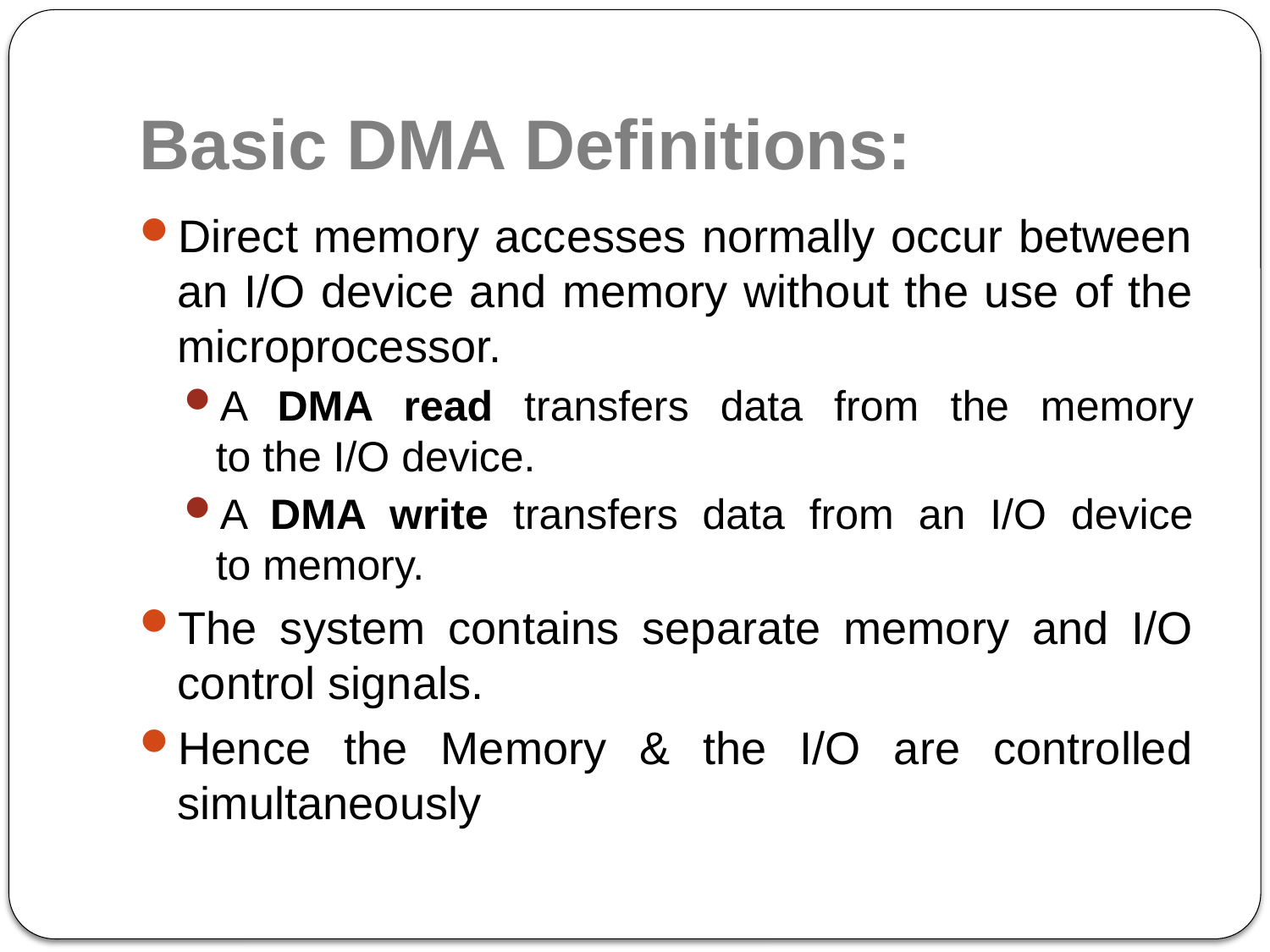

# Basic DMA Definitions:
Direct memory accesses normally occur between an I/O device and memory without the use of the microprocessor.
A DMA read transfers data from the memory
to the I/O device.
A DMA write transfers data from an I/O device
to memory.
The system contains separate memory and I/O control signals.
Hence the Memory & the I/O are controlled simultaneously